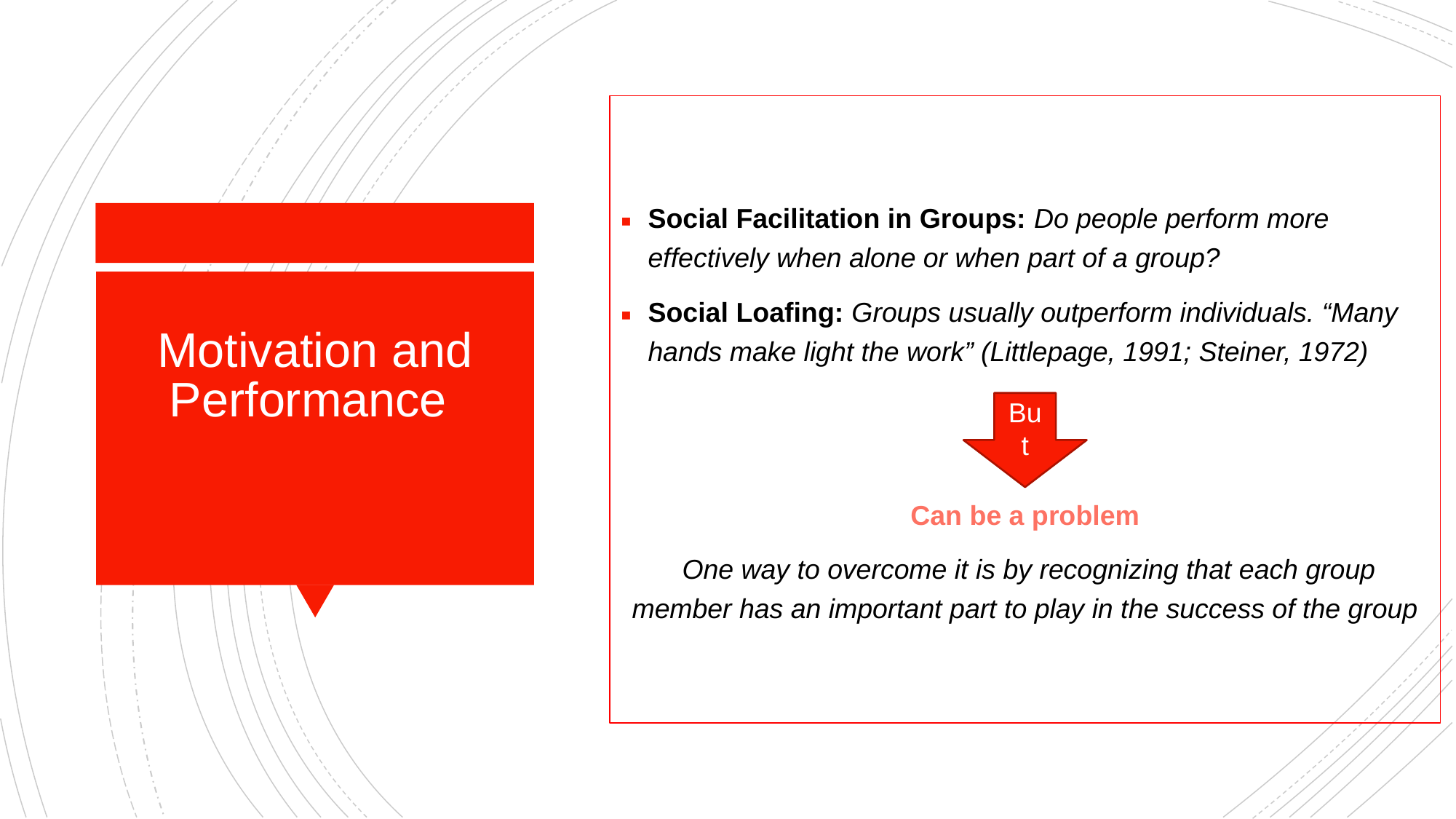

Social Facilitation in Groups: Do people perform more effectively when alone or when part of a group?
Social Loafing: Groups usually outperform individuals. “Many hands make light the work” (Littlepage, 1991; Steiner, 1972)

Can be a problem
 One way to overcome it is by recognizing that each group member has an important part to play in the success of the group
# Motivation and Performance
But